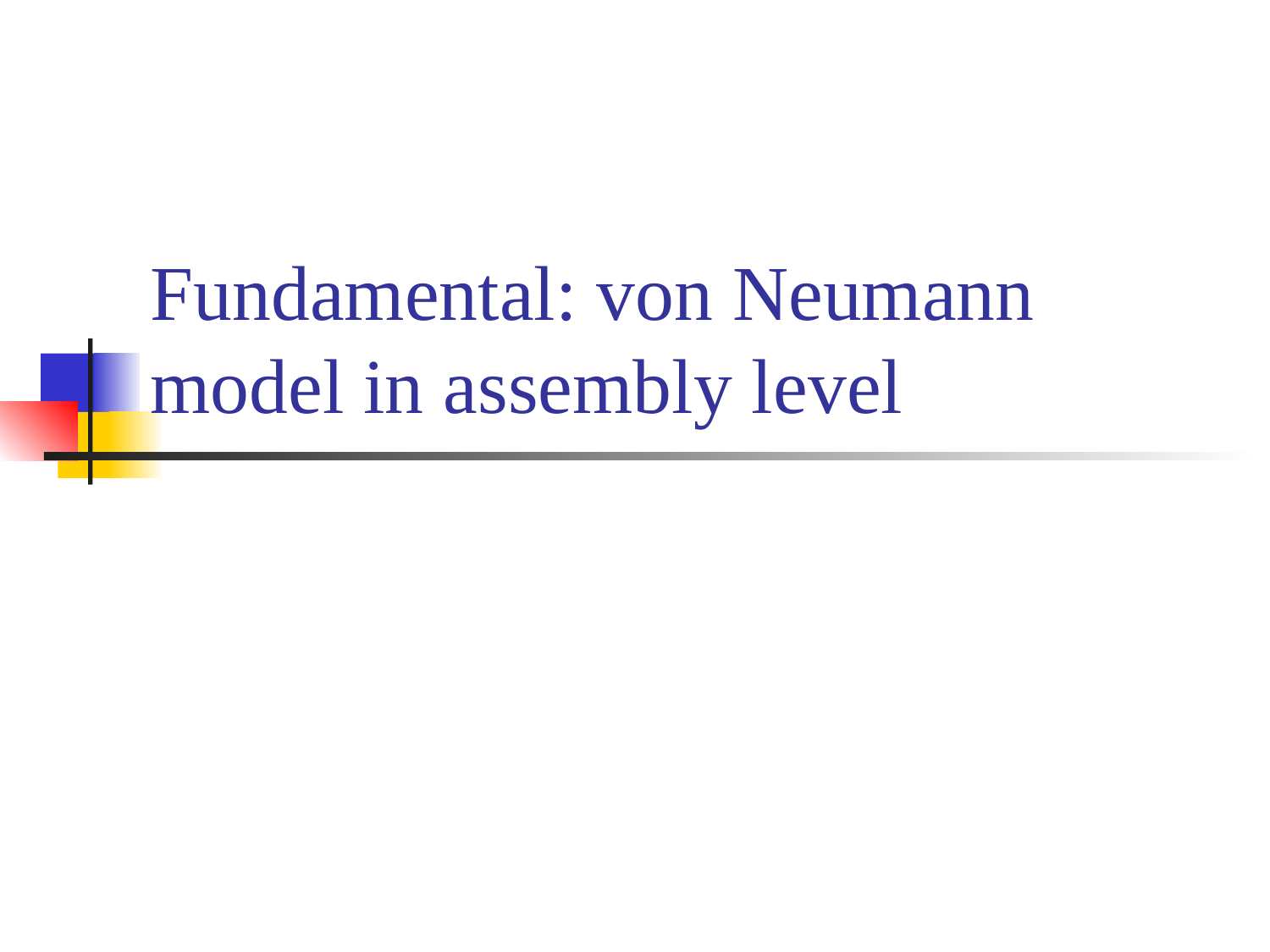

# Fundamental: von Neumann model in assembly level